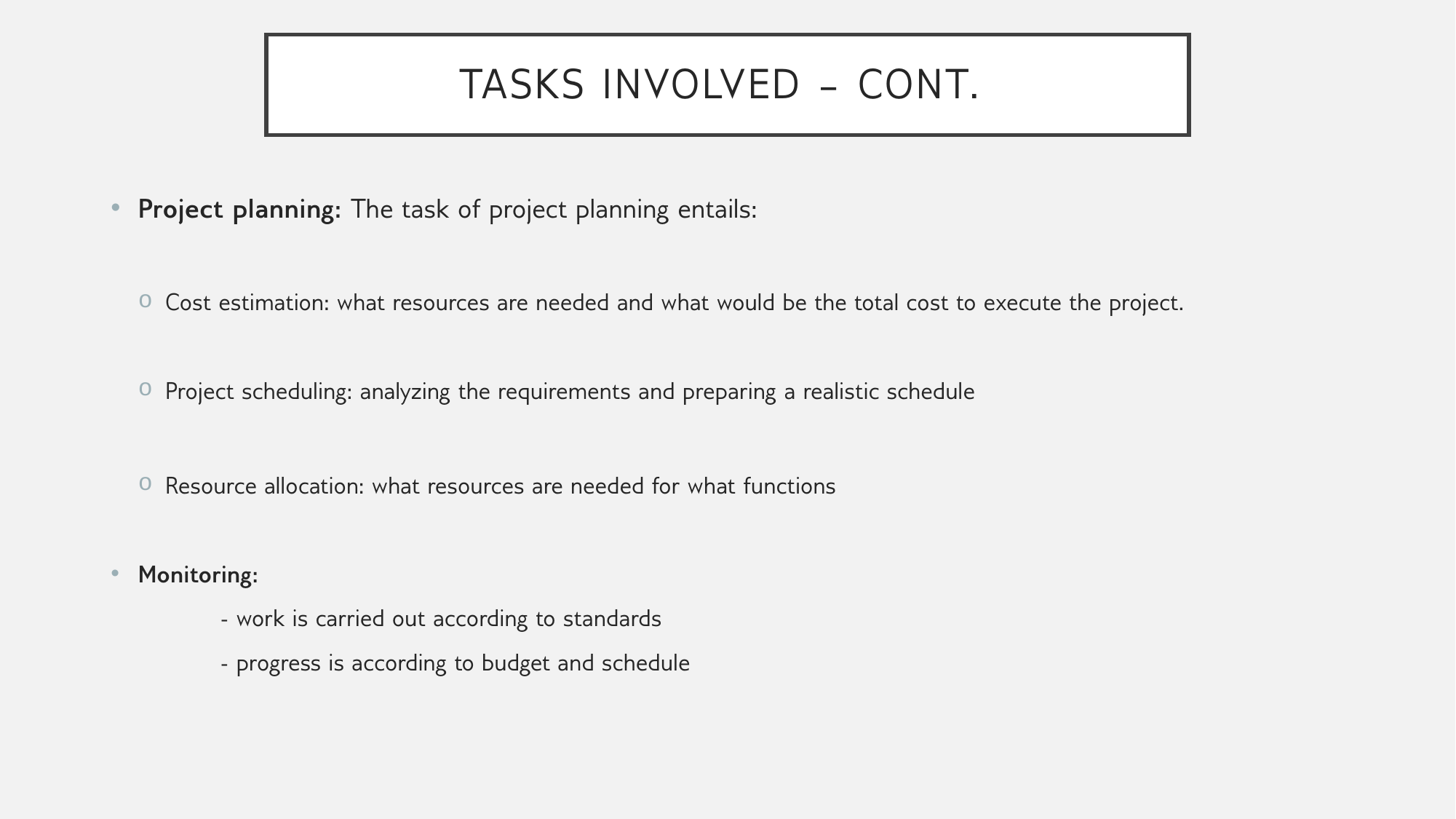

# Tasks involved – cont.

Project planning: The task of project planning entails:

Cost estimation: what resources are needed and what would be the total cost to execute the project.

Project scheduling: analyzing the requirements and preparing a realistic schedule

Resource allocation: what resources are needed for what functions

Monitoring:
	- work is carried out according to standards
	- progress is according to budget and schedule